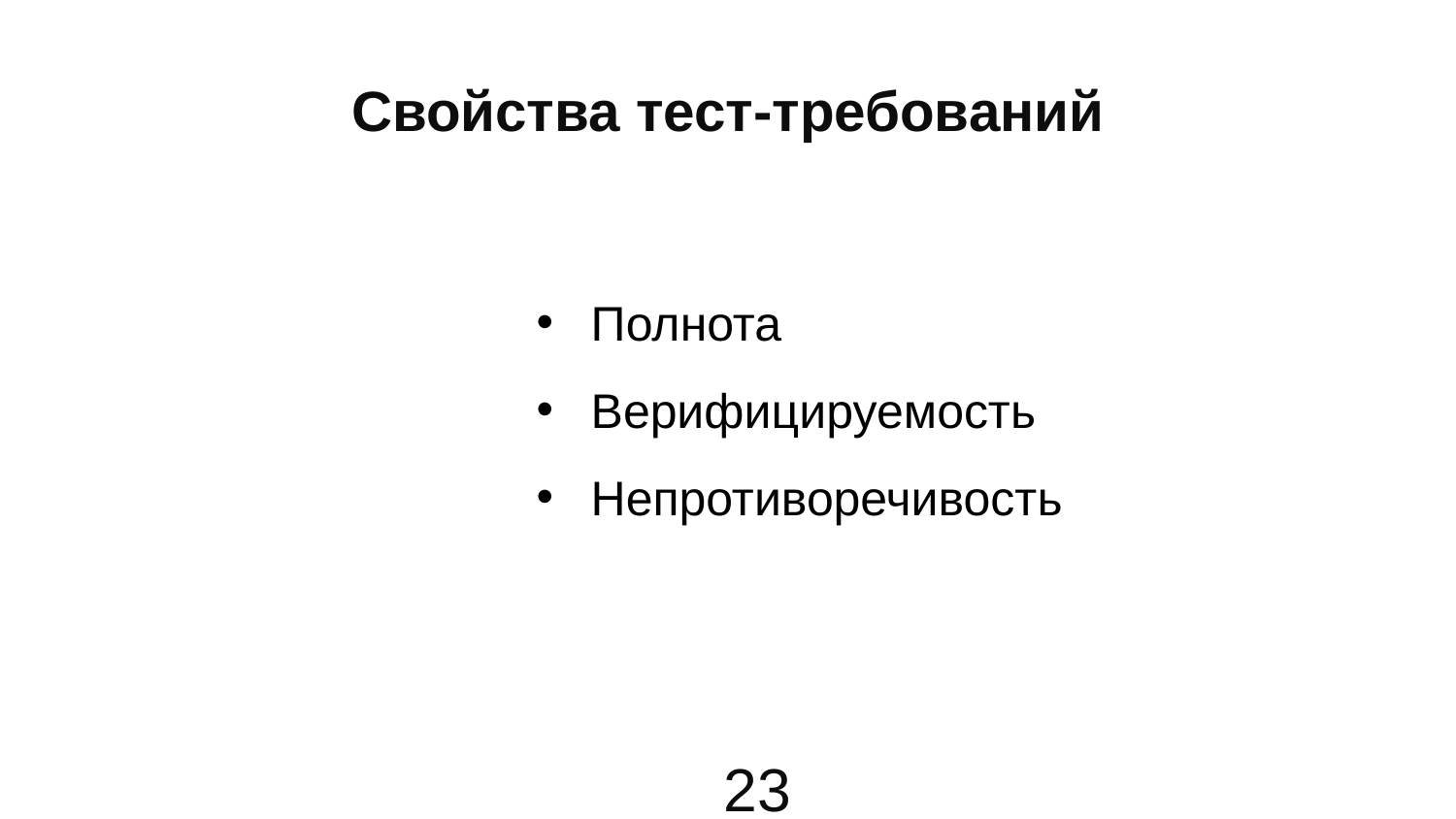

# Свойства тест-требований
Полнота
Верифицируемость
Непротиворечивость
23